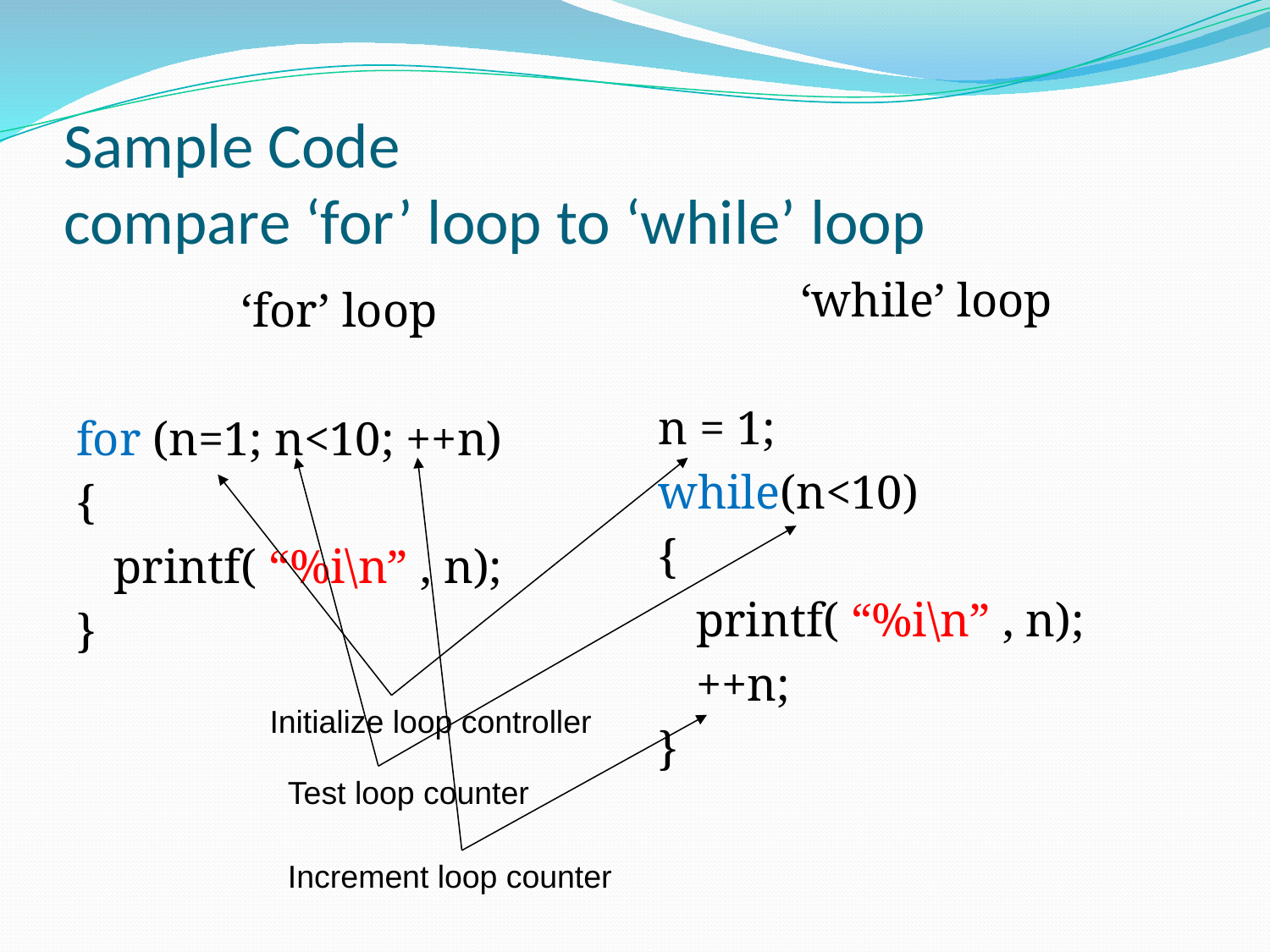

# Sample Code compare ‘for’ loop to ‘while’ loop
            ‘while’ loop

n = 1;
while(n<10)
{
	printf( “%i\n” , n);
	++n;
}
		‘for’ loop

for (n=1; n<10; ++n)
{
	printf( “%i\n” , n);
}
Initialize loop controller
Test loop counter
Increment loop counter